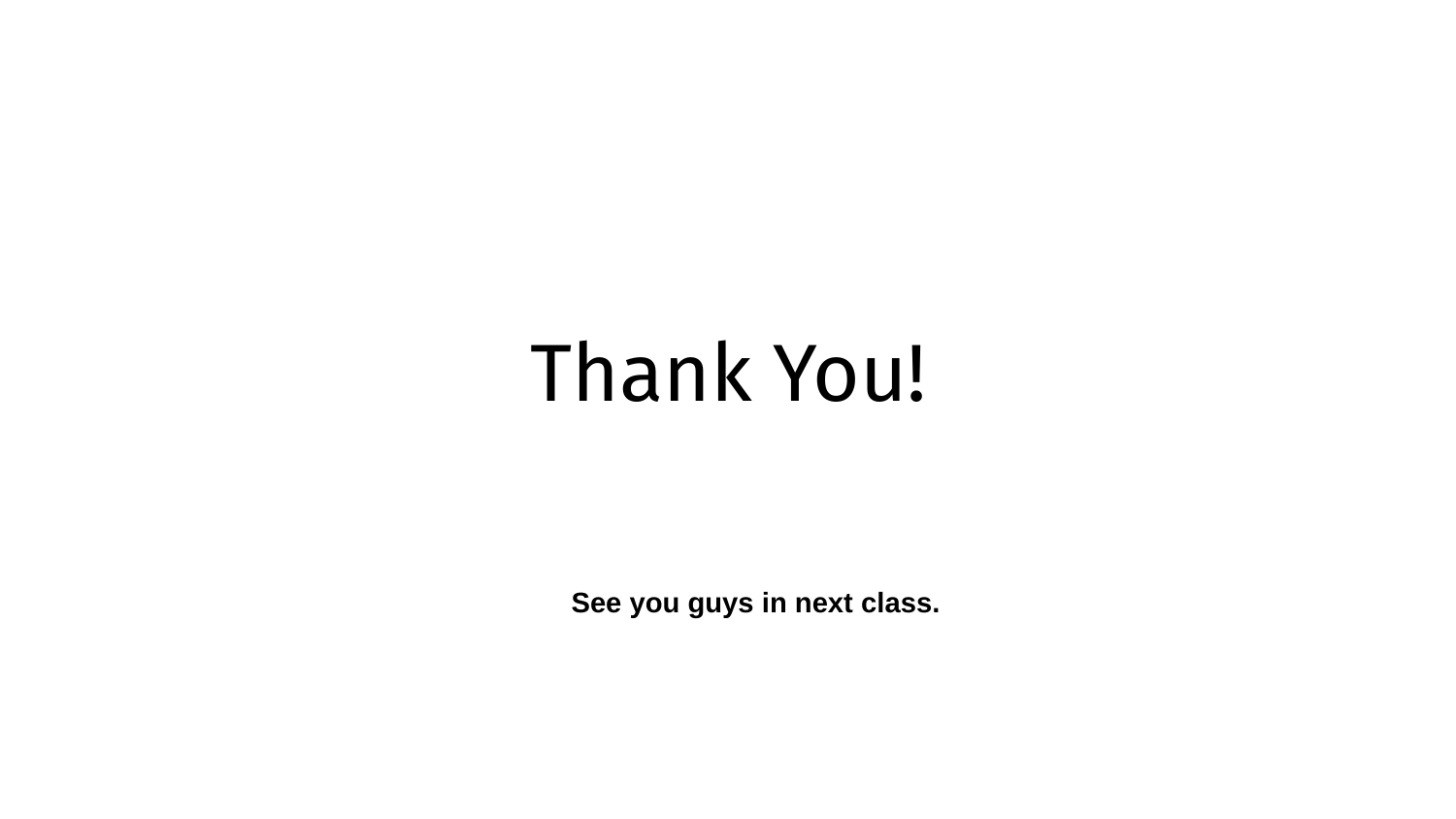

Thank You!
See you guys in next class.